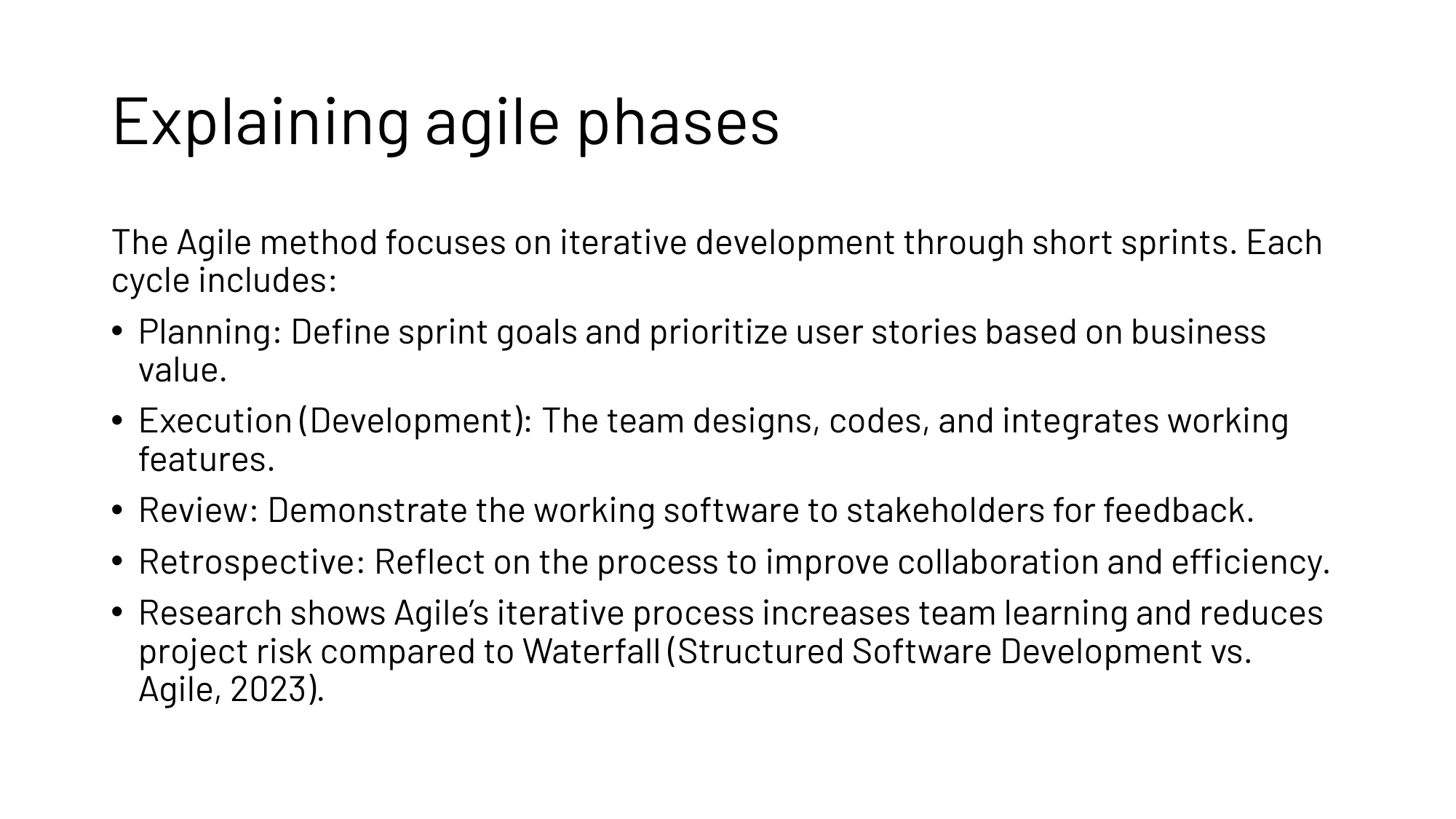

# Explaining agile phases
The Agile method focuses on iterative development through short sprints. Each cycle includes:
Planning: Define sprint goals and prioritize user stories based on business value.
Execution (Development): The team designs, codes, and integrates working features.
Review: Demonstrate the working software to stakeholders for feedback.
Retrospective: Reflect on the process to improve collaboration and efficiency.
Research shows Agile’s iterative process increases team learning and reduces project risk compared to Waterfall (Structured Software Development vs. Agile, 2023).